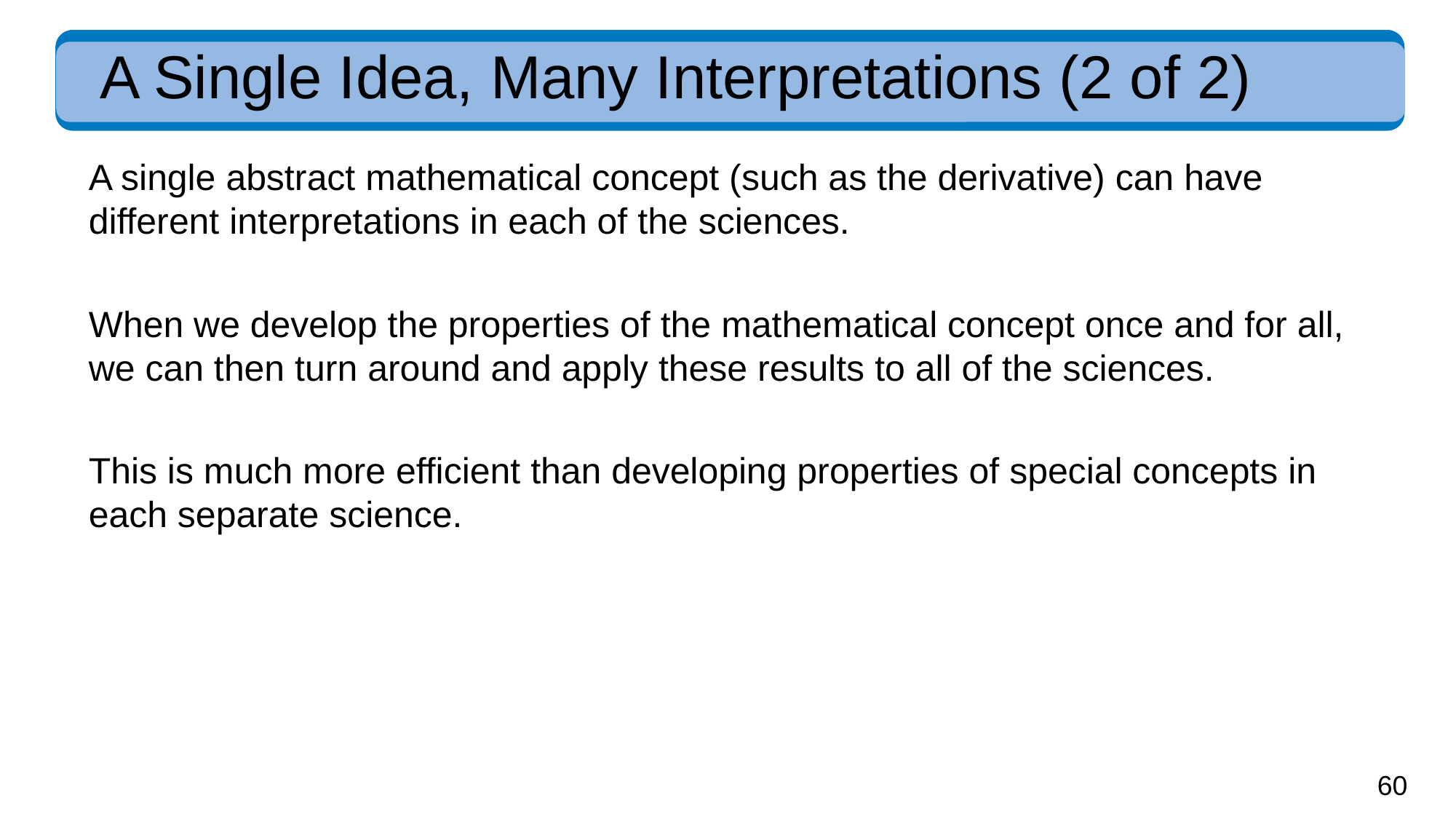

# A Single Idea, Many Interpretations (2 of 2)
A single abstract mathematical concept (such as the derivative) can have different interpretations in each of the sciences.

When we develop the properties of the mathematical concept once and for all, we can then turn around and apply these results to all of the sciences.

This is much more efficient than developing properties of special concepts in each separate science.